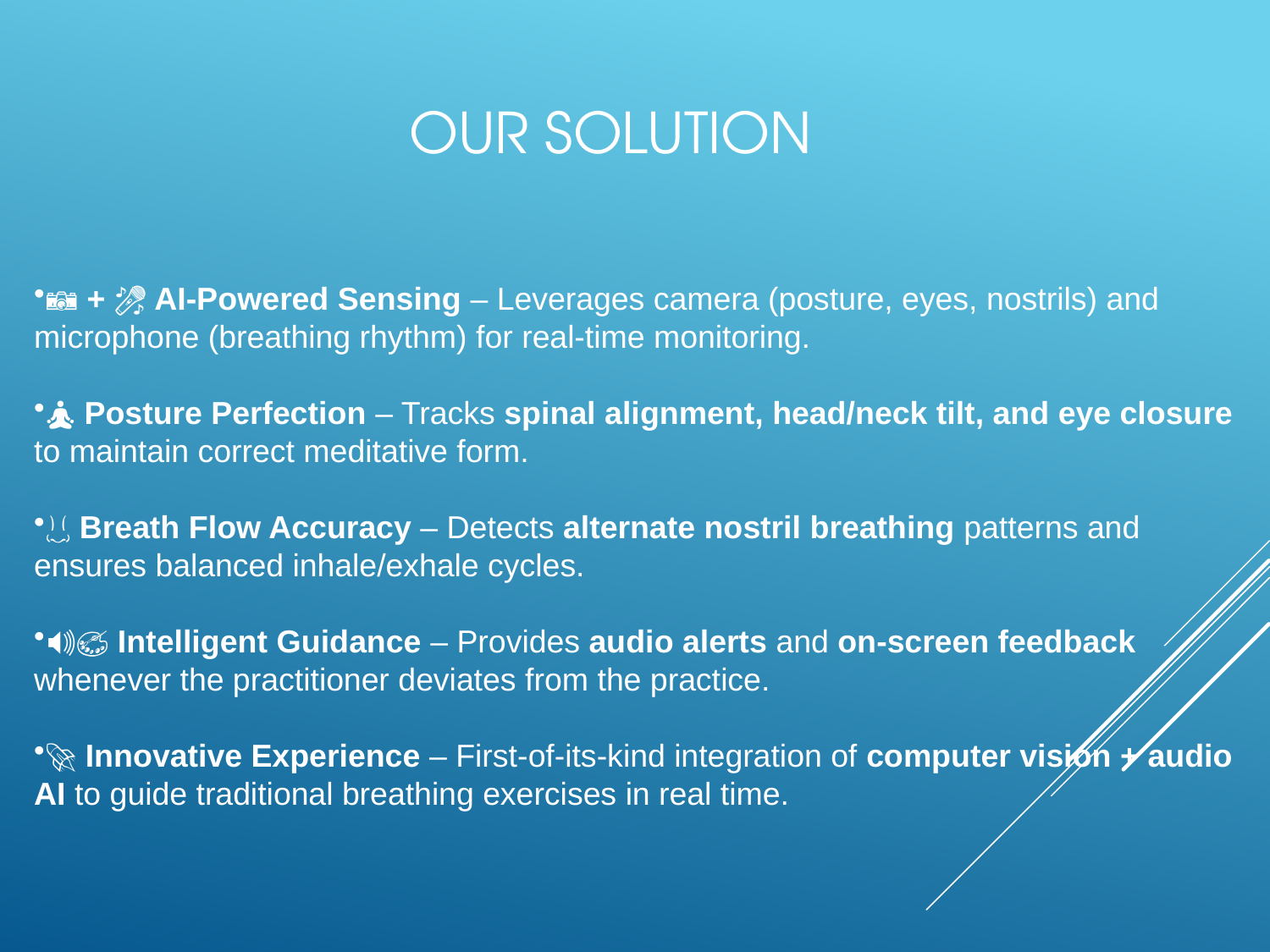

# Our Solution
📷 + 🎤 AI-Powered Sensing – Leverages camera (posture, eyes, nostrils) and microphone (breathing rhythm) for real-time monitoring.

🧘 Posture Perfection – Tracks spinal alignment, head/neck tilt, and eye closure to maintain correct meditative form.

👃 Breath Flow Accuracy – Detects alternate nostril breathing patterns and ensures balanced inhale/exhale cycles.

🔊🎨 Intelligent Guidance – Provides audio alerts and on-screen feedback whenever the practitioner deviates from the practice.

🚀 Innovative Experience – First-of-its-kind integration of computer vision + audio AI to guide traditional breathing exercises in real time.